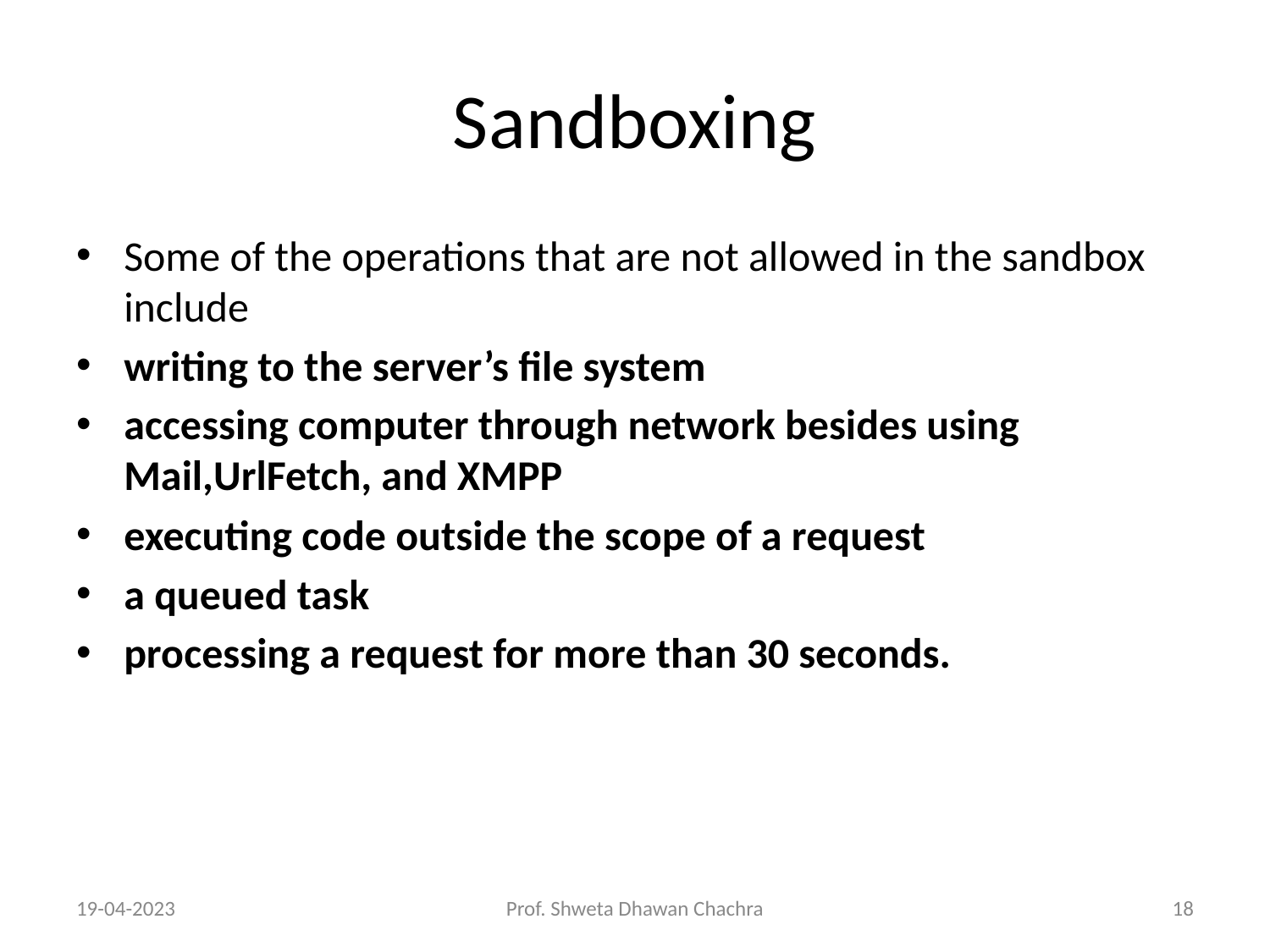

# Sandboxing
Some of the operations that are not allowed in the sandbox include
writing to the server’s file system
accessing computer through network besides using Mail,UrlFetch, and XMPP
executing code outside the scope of a request
a queued task
processing a request for more than 30 seconds.
19-04-2023
Prof. Shweta Dhawan Chachra
18